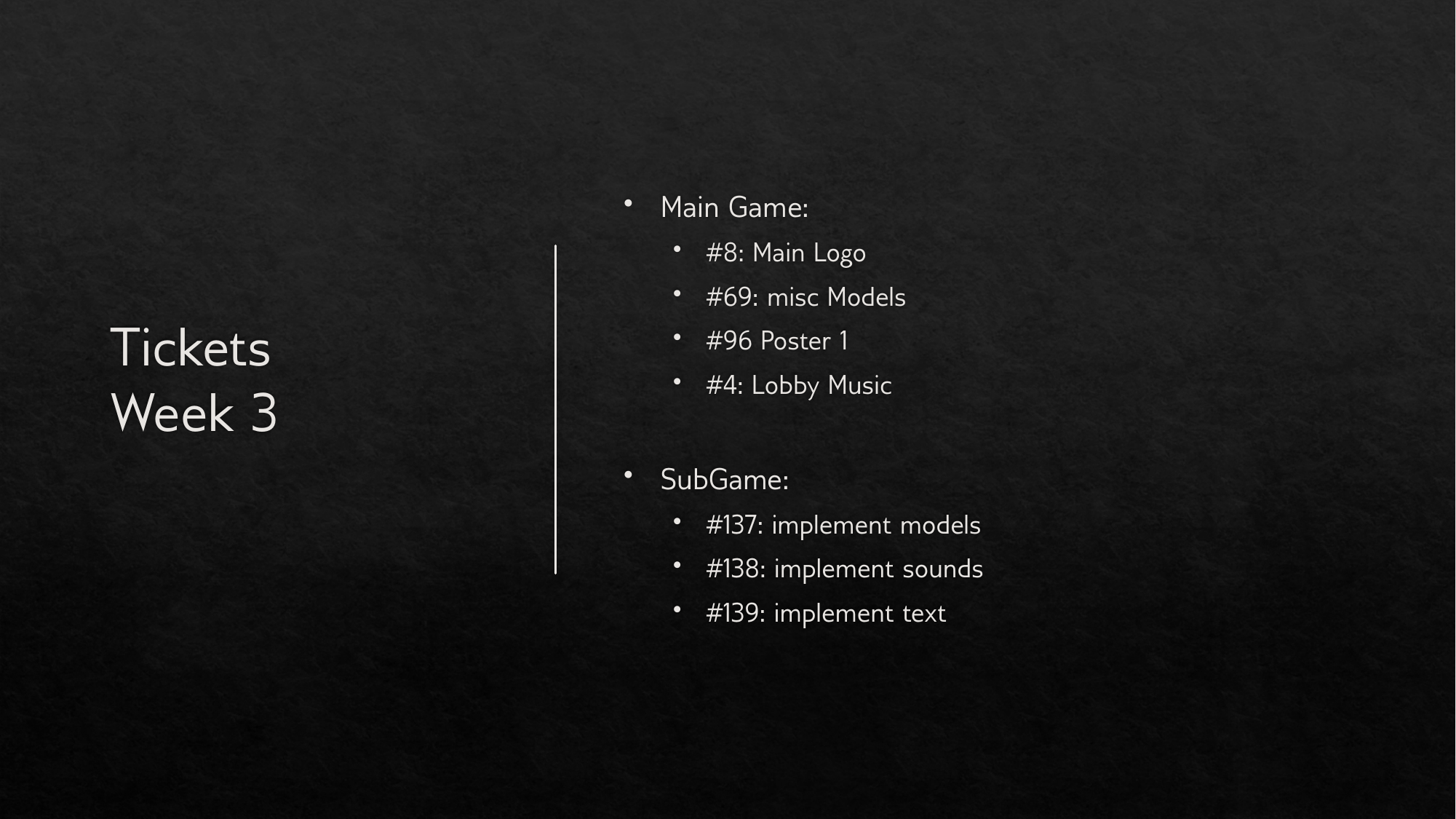

# Tickets Week 3
Main Game:
#8: Main Logo
#69: misc Models
#96 Poster 1
#4: Lobby Music

SubGame:
#137: implement models
#138: implement sounds
#139: implement text